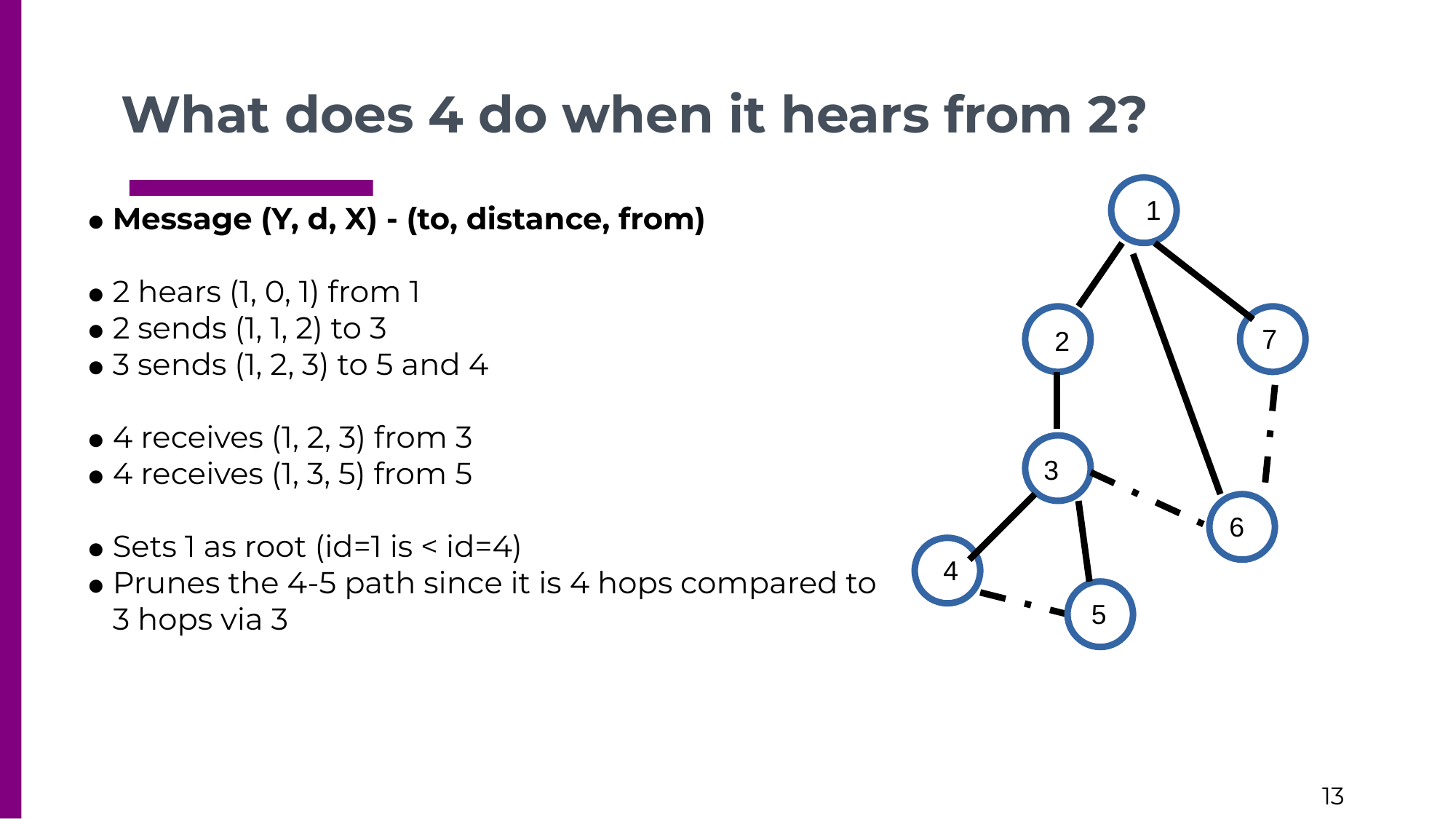

What does 4 do when it hears from 2?

1
Message (Y, d, X) - (to, distance, from)
2 hears (1, 0, 1) from 1
2 sends (1, 1, 2) to 3
3 sends (1, 2, 3) to 5 and 4
4 receives (1, 2, 3) from 3
4 receives (1, 3, 5) from 5
Sets 1 as root (id=1 is < id=4)
Prunes the 4-5 path since it is 4 hops compared to
3 hops via 3

7
2

3

6

4

5